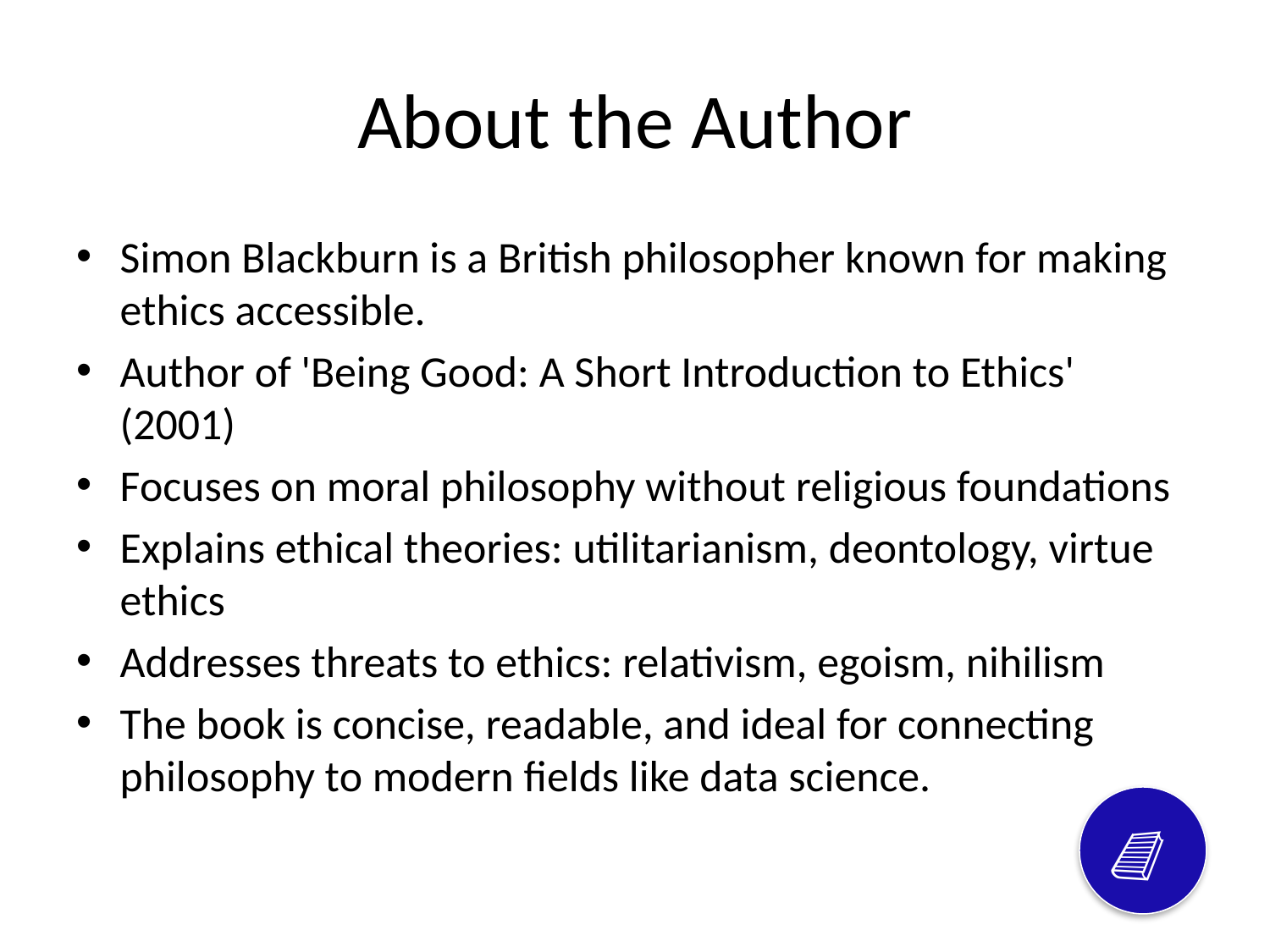

# About the Author
Simon Blackburn is a British philosopher known for making ethics accessible.
Author of 'Being Good: A Short Introduction to Ethics' (2001)
Focuses on moral philosophy without religious foundations
Explains ethical theories: utilitarianism, deontology, virtue ethics
Addresses threats to ethics: relativism, egoism, nihilism
The book is concise, readable, and ideal for connecting philosophy to modern fields like data science.
📘